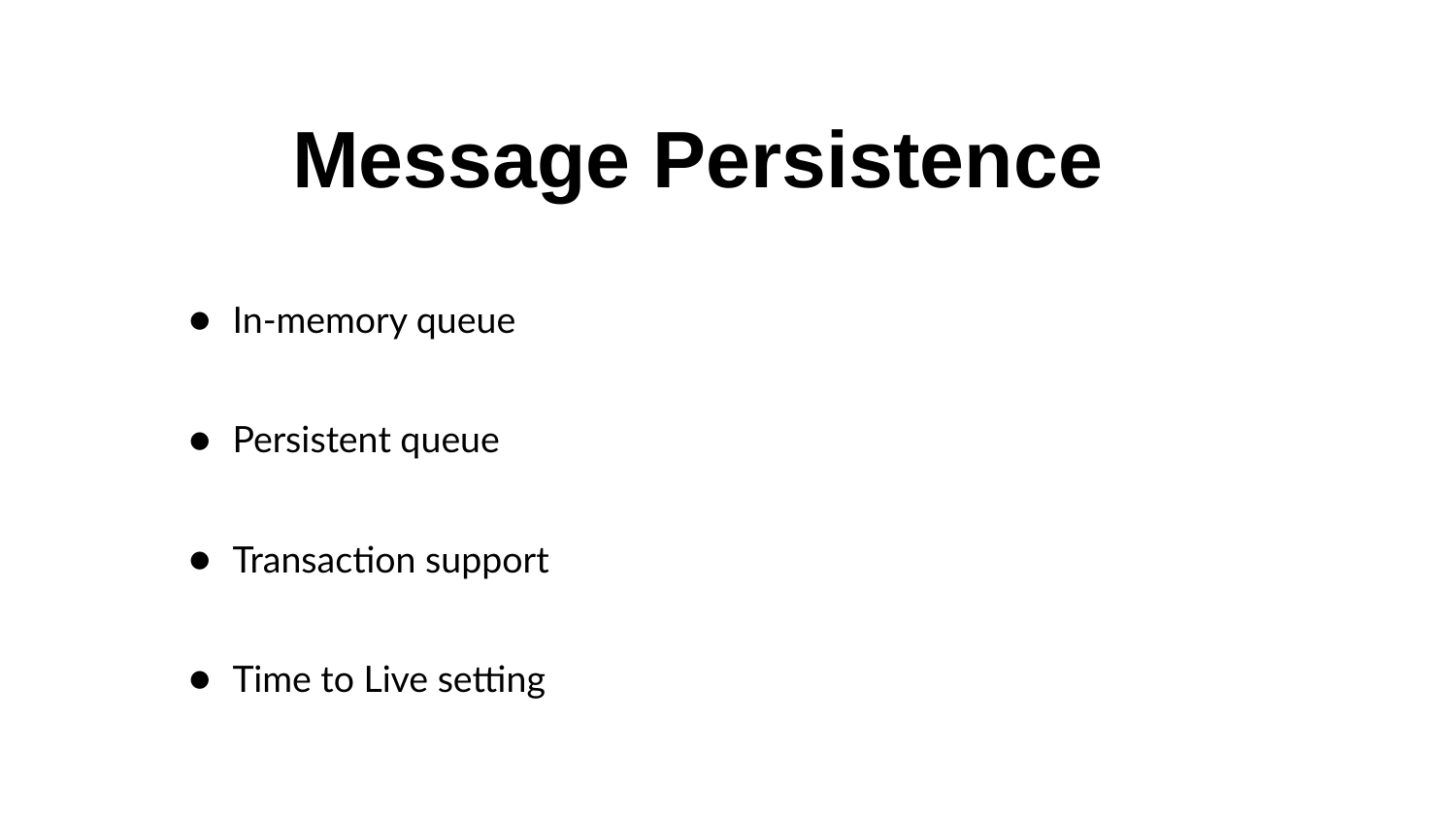

# Message Persistence
In-memory queue

Persistent queue

Transaction support

Time to Live setting